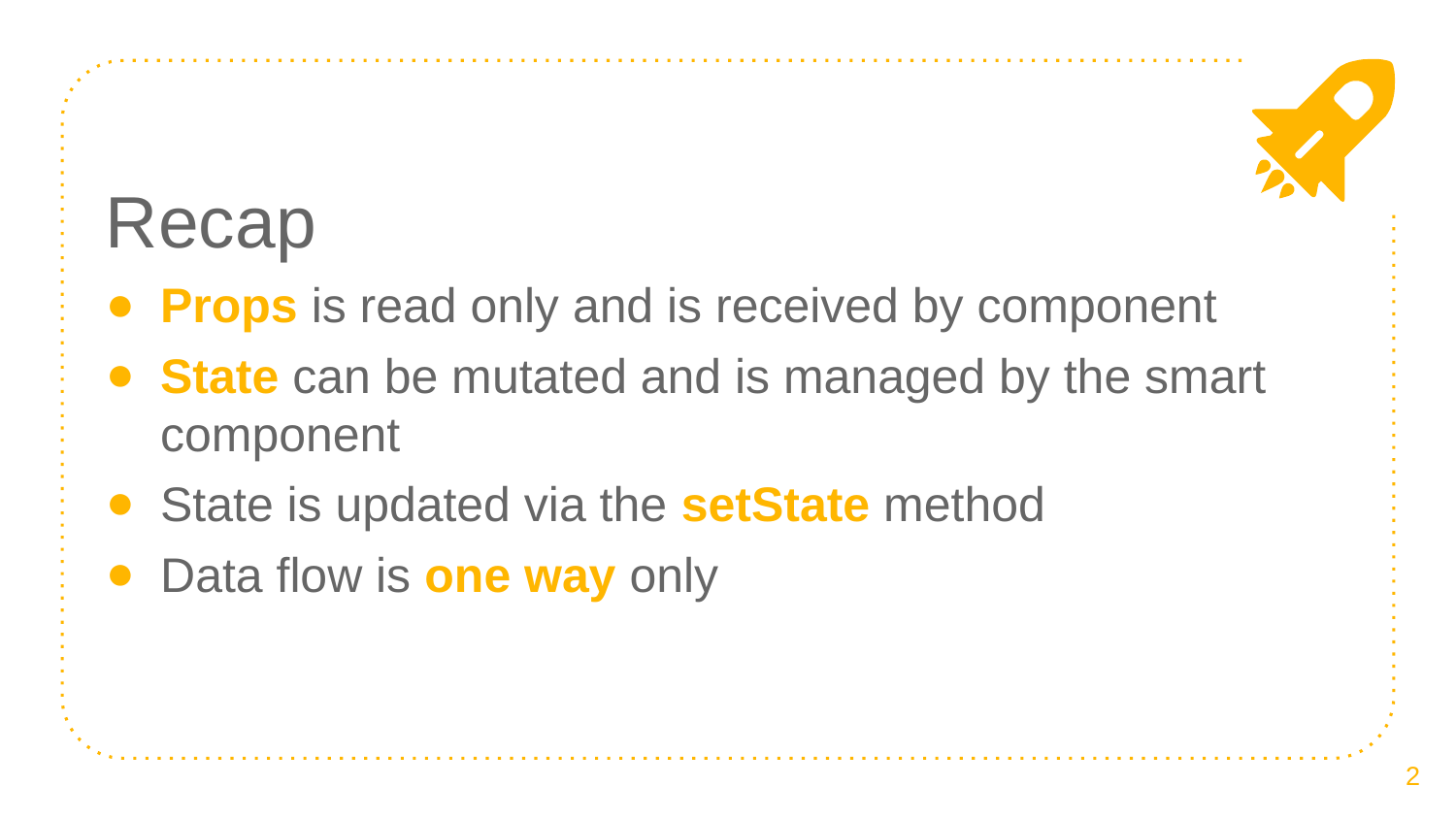

Recap
Props is read only and is received by component
State can be mutated and is managed by the smart component
State is updated via the setState method
Data flow is one way only
2